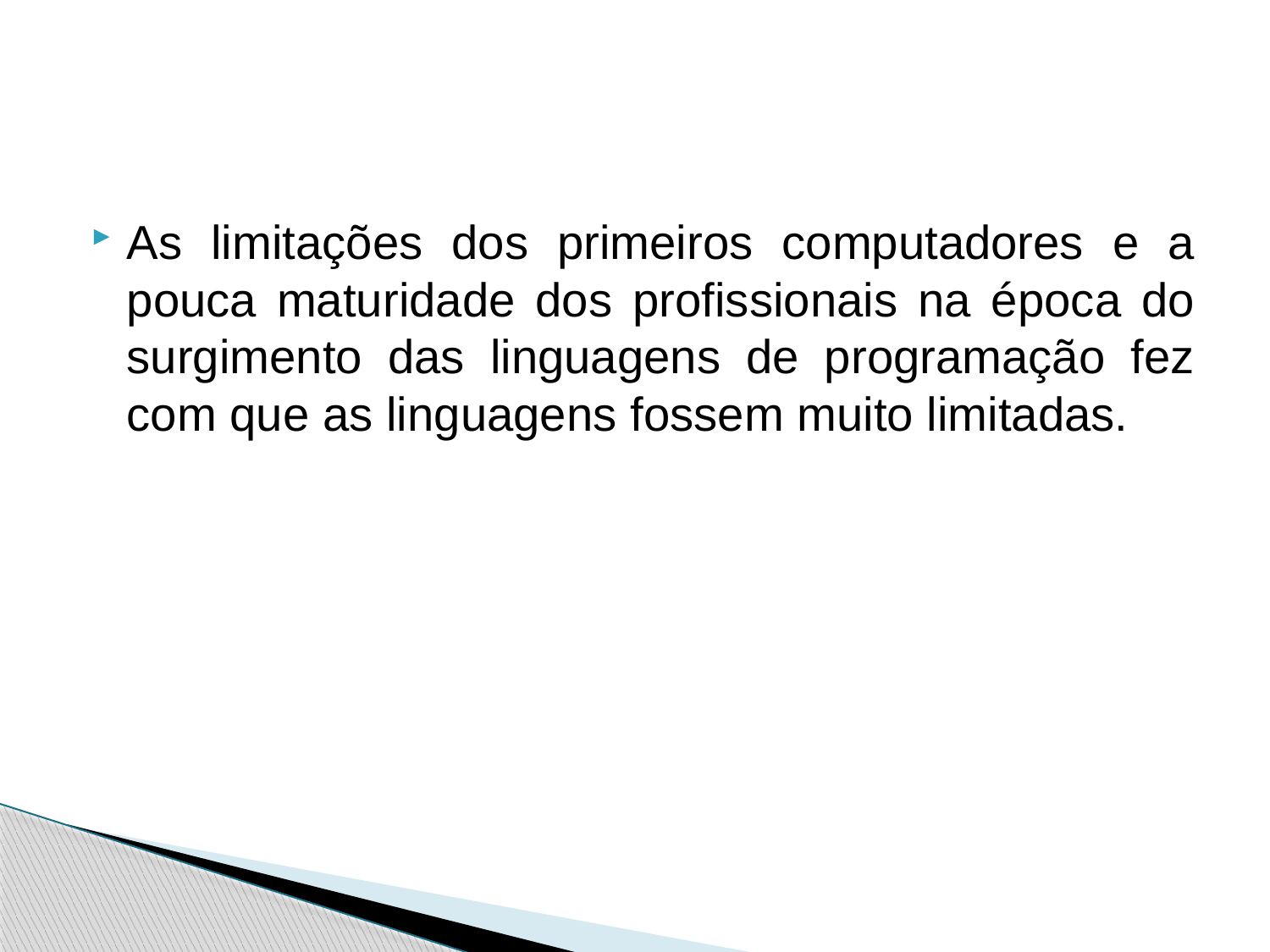

#
As limitações dos primeiros computadores e a pouca maturidade dos profissionais na época do surgimento das linguagens de programação fez com que as linguagens fossem muito limitadas.